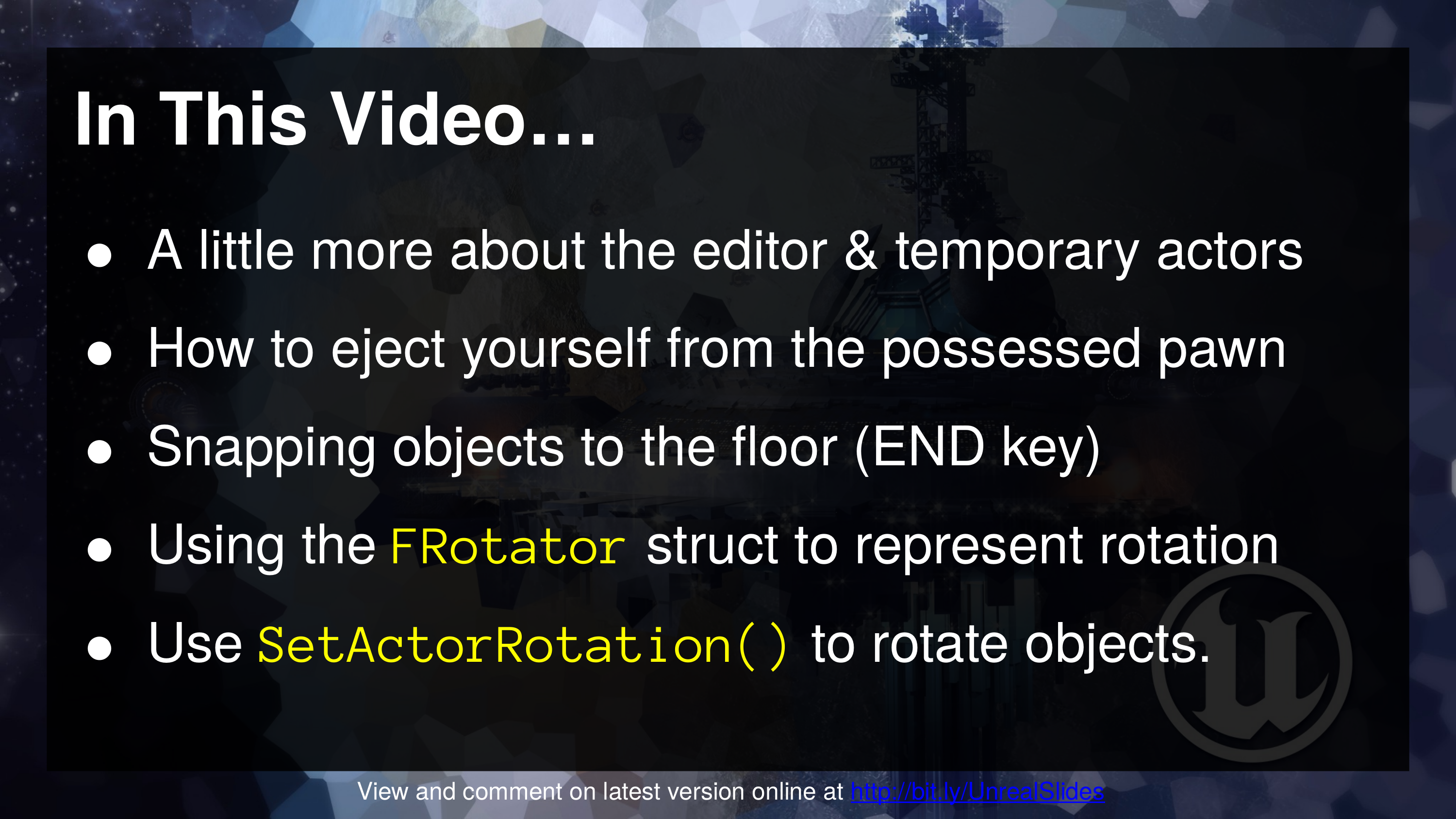

# In This Video…
A little more about the editor & temporary actors
How to eject yourself from the possessed pawn
Snapping objects to the floor (END key)
Using the FRotator struct to represent rotation
Use SetActorRotation() to rotate objects.